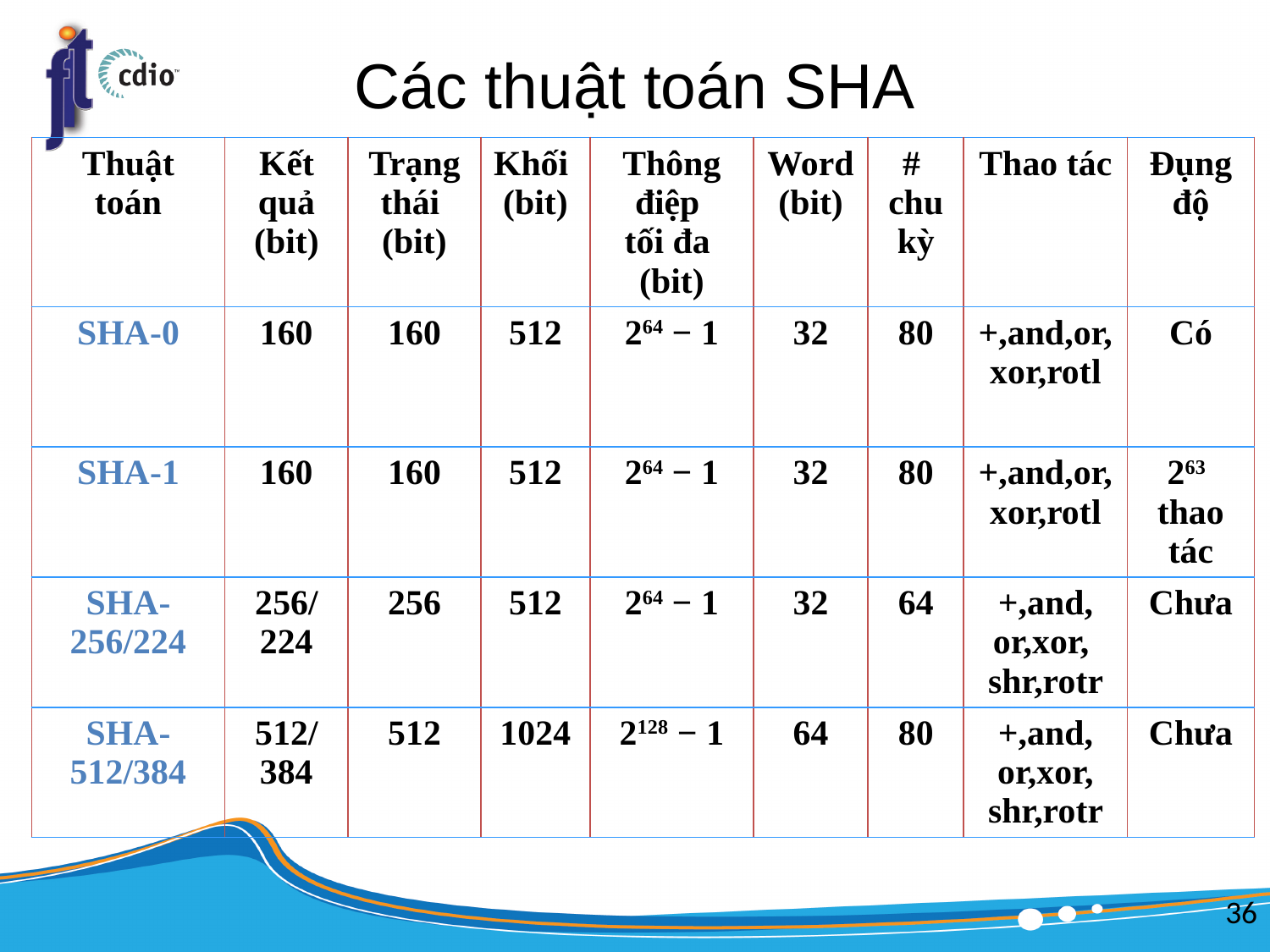

# Các thuật toán SHA
| Thuật toán | Kết quả (bit) | Trạng thái (bit) | Khối (bit) | Thông điệp tối đa (bit) | Word (bit) | # chu kỳ | Thao tác | Đụng độ |
| --- | --- | --- | --- | --- | --- | --- | --- | --- |
| SHA-0 | 160 | 160 | 512 | 264 − 1 | 32 | 80 | +,and,or, xor,rotl | Có |
| SHA-1 | 160 | 160 | 512 | 264 − 1 | 32 | 80 | +,and,or, xor,rotl | 263 thao tác |
| SHA-256/224 | 256/ 224 | 256 | 512 | 264 − 1 | 32 | 64 | +,and, or,xor, shr,rotr | Chưa |
| SHA-512/384 | 512/ 384 | 512 | 1024 | 2128 − 1 | 64 | 80 | +,and, or,xor, shr,rotr | Chưa |
36